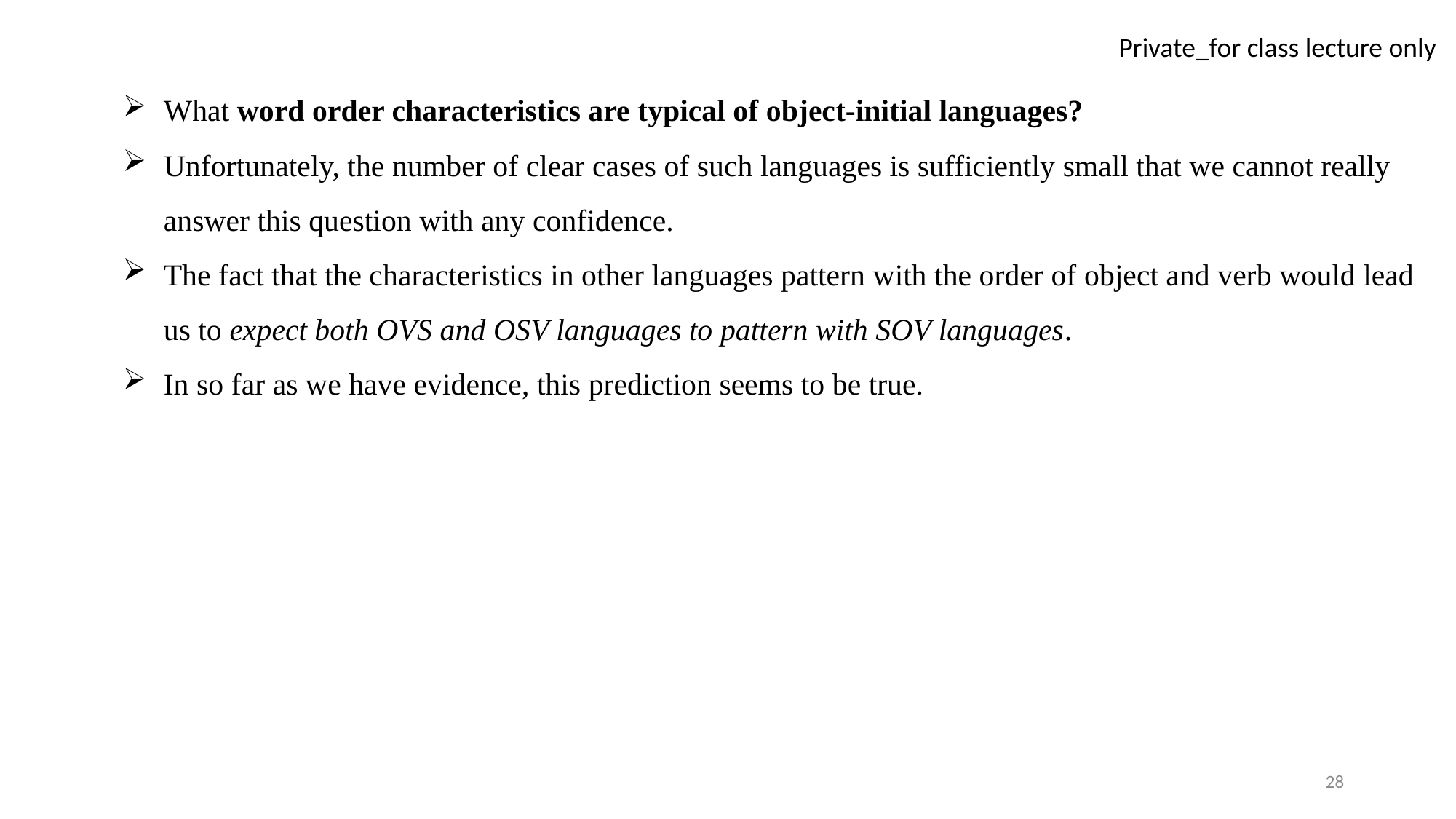

What word order characteristics are typical of object-initial languages?
Unfortunately, the number of clear cases of such languages is sufficiently small that we cannot really answer this question with any confidence.
The fact that the characteristics in other languages pattern with the order of object and verb would lead us to expect both OVS and OSV languages to pattern with SOV languages.
In so far as we have evidence, this prediction seems to be true.
28